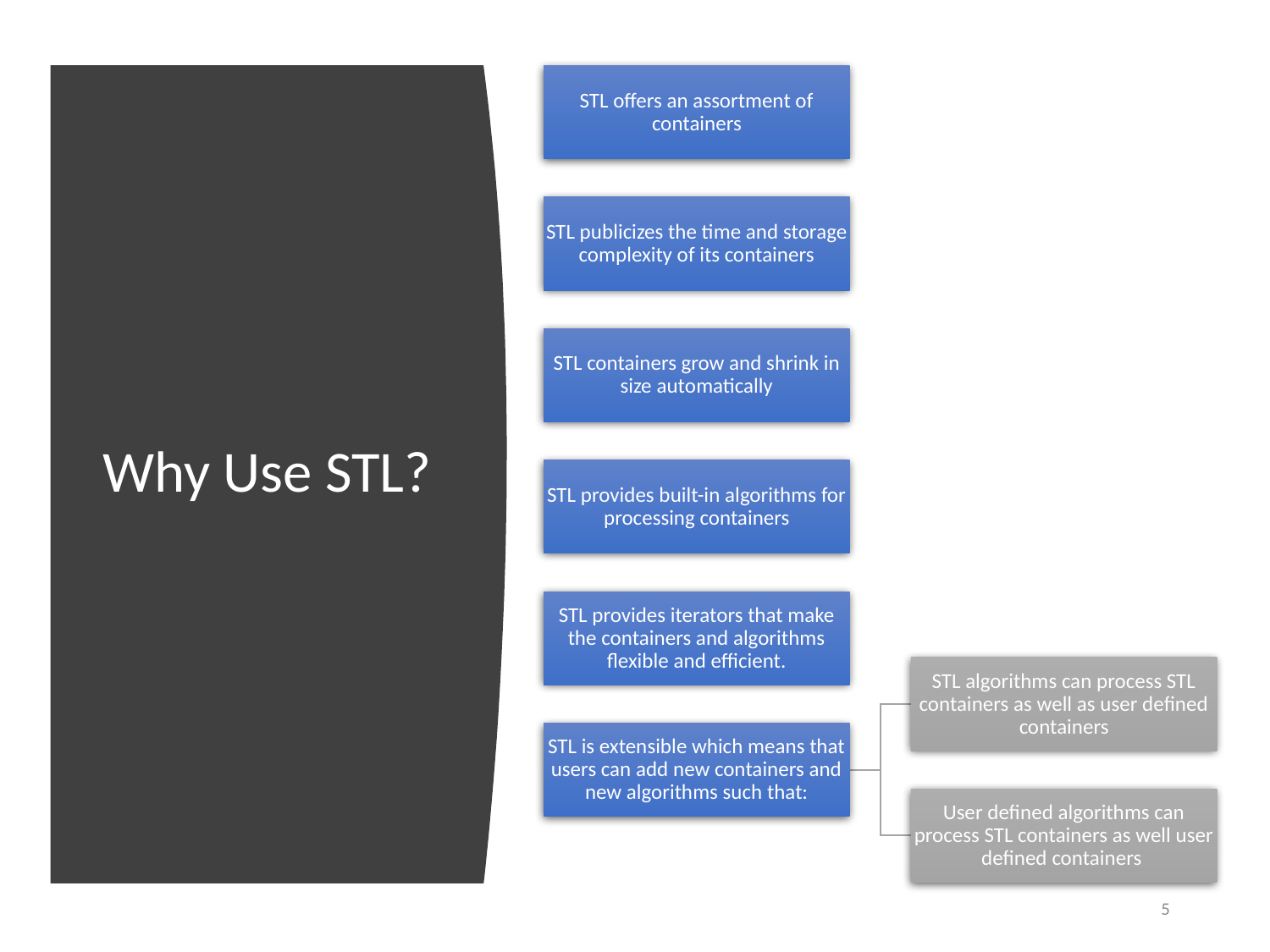

STL offers an assortment of containers
STL publicizes the time and storage complexity of its containers
STL containers grow and shrink in size automatically
STL provides built-in algorithms for processing containers
STL provides iterators that make the containers and algorithms flexible and efficient.
STL is extensible which means that users can add new containers and new algorithms such that:
STL algorithms can process STL containers as well as user defined containers
User defined algorithms can process STL containers as well user defined containers

# Why Use STL?
5